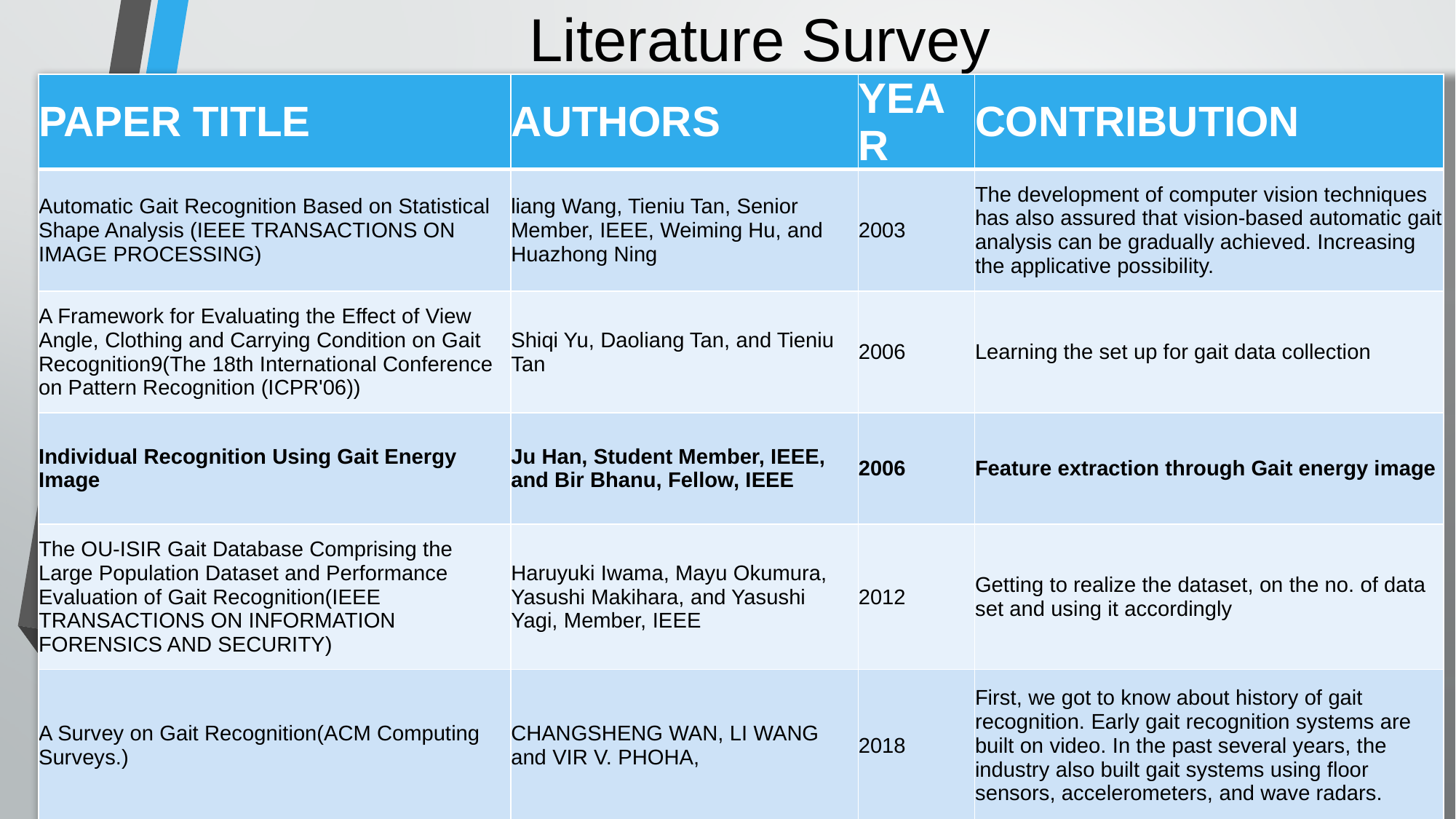

# Literature Survey
| PAPER TITLE | AUTHORS | YEAR | CONTRIBUTION |
| --- | --- | --- | --- |
| Automatic Gait Recognition Based on Statistical Shape Analysis (IEEE TRANSACTIONS ON IMAGE PROCESSING) | liang Wang, Tieniu Tan, Senior Member, IEEE, Weiming Hu, and Huazhong Ning | 2003 | The development of computer vision techniques has also assured that vision-based automatic gait analysis can be gradually achieved. Increasing the applicative possibility. |
| A Framework for Evaluating the Effect of View Angle, Clothing and Carrying Condition on Gait Recognition9(The 18th International Conference on Pattern Recognition (ICPR'06)) | Shiqi Yu, Daoliang Tan, and Tieniu Tan | 2006 | Learning the set up for gait data collection |
| Individual Recognition Using Gait Energy Image | Ju Han, Student Member, IEEE, and Bir Bhanu, Fellow, IEEE | 2006 | Feature extraction through Gait energy image |
| The OU-ISIR Gait Database Comprising the Large Population Dataset and Performance Evaluation of Gait Recognition(IEEE TRANSACTIONS ON INFORMATION FORENSICS AND SECURITY) | Haruyuki Iwama, Mayu Okumura, Yasushi Makihara, and Yasushi Yagi, Member, IEEE | 2012 | Getting to realize the dataset, on the no. of data set and using it accordingly |
| A Survey on Gait Recognition(ACM Computing Surveys.) | CHANGSHENG WAN, LI WANG and VIR V. PHOHA, | 2018 | First, we got to know about history of gait recognition. Early gait recognition systems are built on video. In the past several years, the industry also built gait systems using floor sensors, accelerometers, and wave radars. |